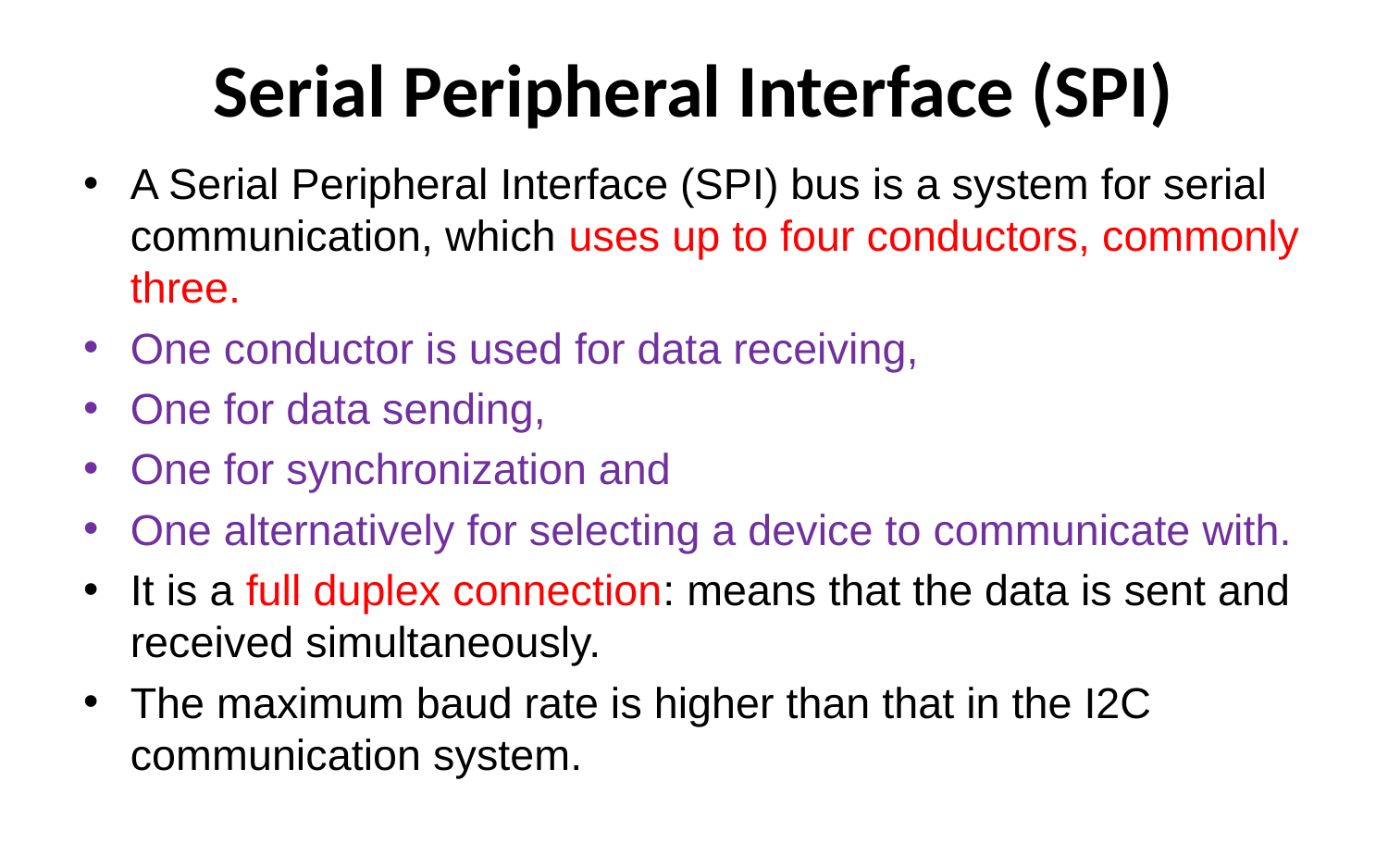

# Serial Peripheral Interface (SPI)
A Serial Peripheral Interface (SPI) bus is a system for serial communication, which uses up to four conductors, commonly three.
One conductor is used for data receiving,
One for data sending,
One for synchronization and
One alternatively for selecting a device to communicate with.
It is a full duplex connection: means that the data is sent and received simultaneously.
The maximum baud rate is higher than that in the I2C communication system.